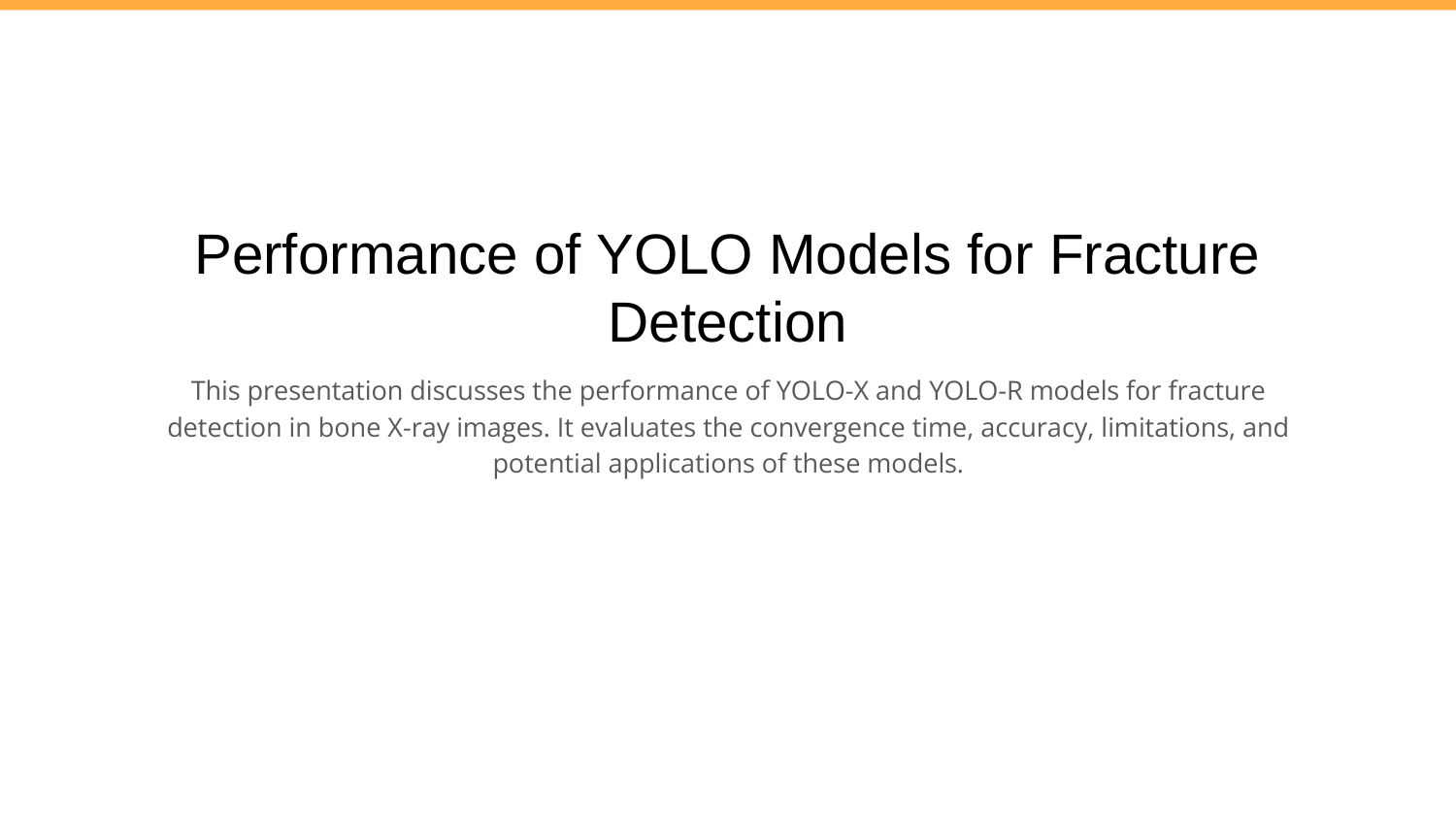

# Performance of YOLO Models for Fracture Detection
This presentation discusses the performance of YOLO-X and YOLO-R models for fracture detection in bone X-ray images. It evaluates the convergence time, accuracy, limitations, and potential applications of these models.